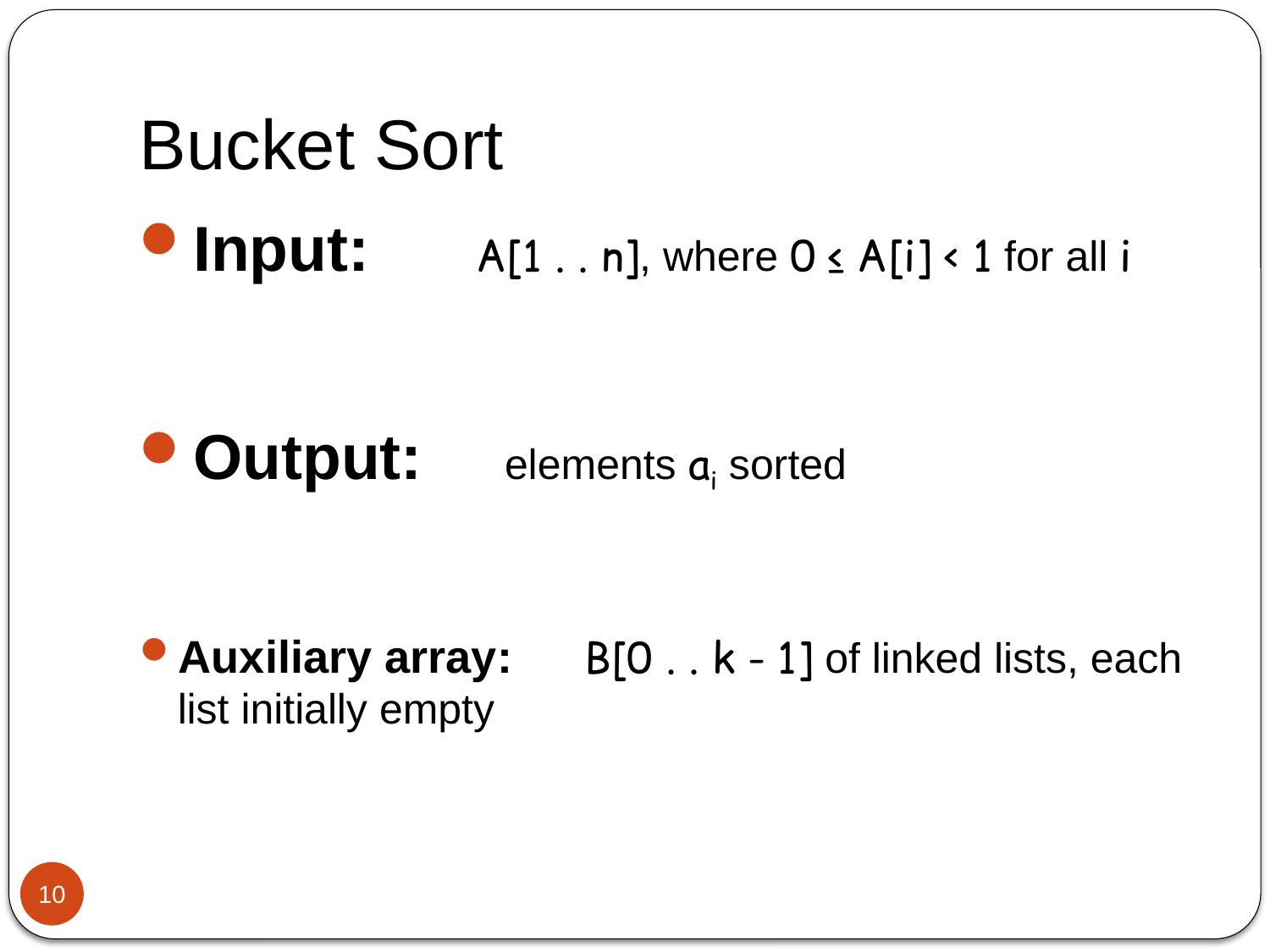

# Bucket Sort
Input:         A[1 . . n], where 0 ≤ A[i] < 1 for all i

Output:      elements ai sorted

Auxiliary array:      B[0 . . k - 1] of linked lists, each list initially empty
10